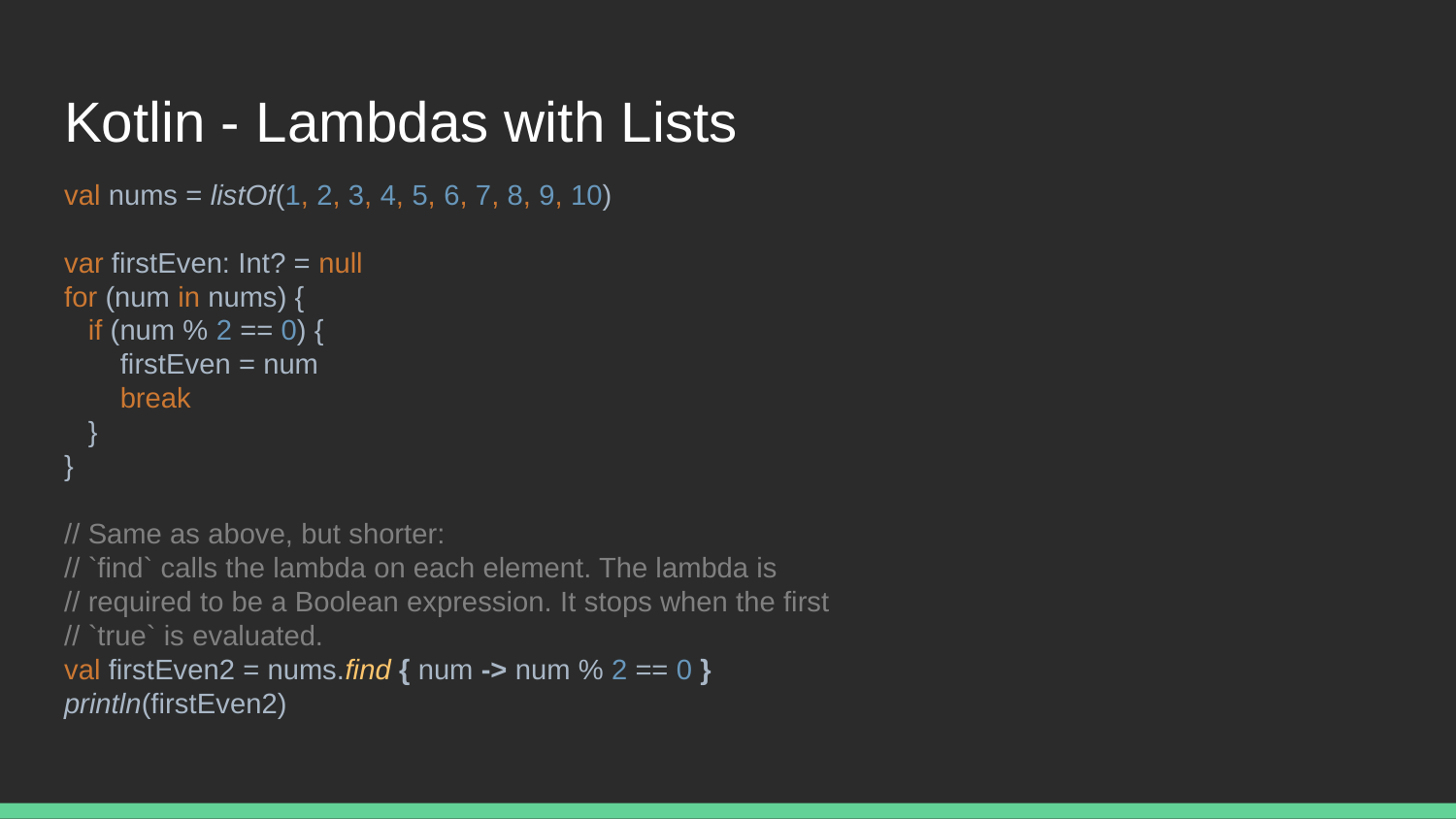

# Kotlin - Lambdas with Lists
val nums = listOf(1, 2, 3, 4, 5, 6, 7, 8, 9, 10)

var firstEven: Int? = null
for (num in nums) {
   if (num % 2 == 0) {
       firstEven = num
       break
   }
}

// Same as above, but shorter:
// `find` calls the lambda on each element. The lambda is
// required to be a Boolean expression. It stops when the first
// `true` is evaluated.
val firstEven2 = nums.find { num -> num % 2 == 0 }
println(firstEven2)